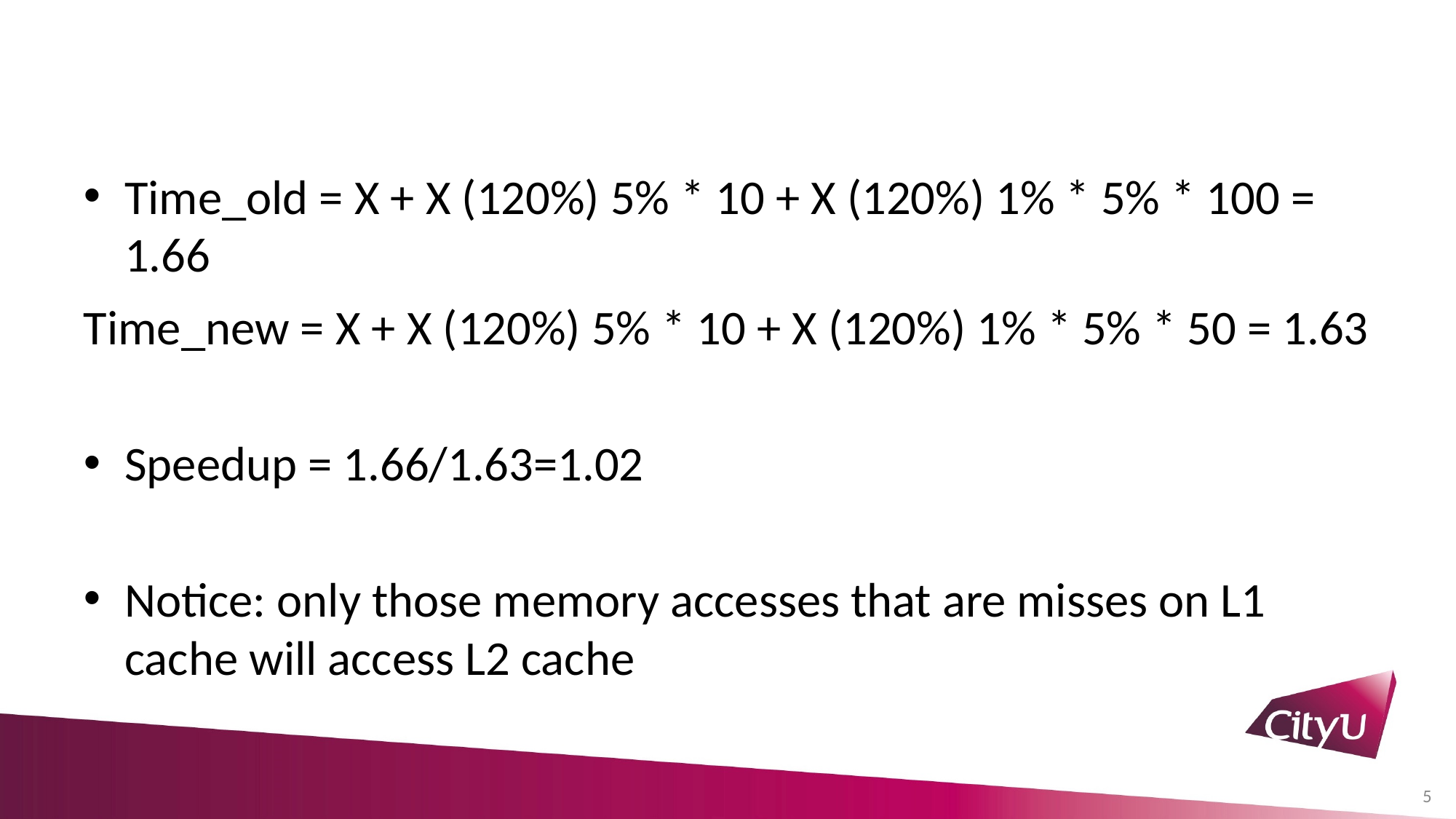

#
Time_old = X + X (120%) 5% * 10 + X (120%) 1% * 5% * 100 = 1.66
Time_new = X + X (120%) 5% * 10 + X (120%) 1% * 5% * 50 = 1.63

Speedup = 1.66/1.63=1.02

Notice: only those memory accesses that are misses on L1 cache will access L2 cache

5